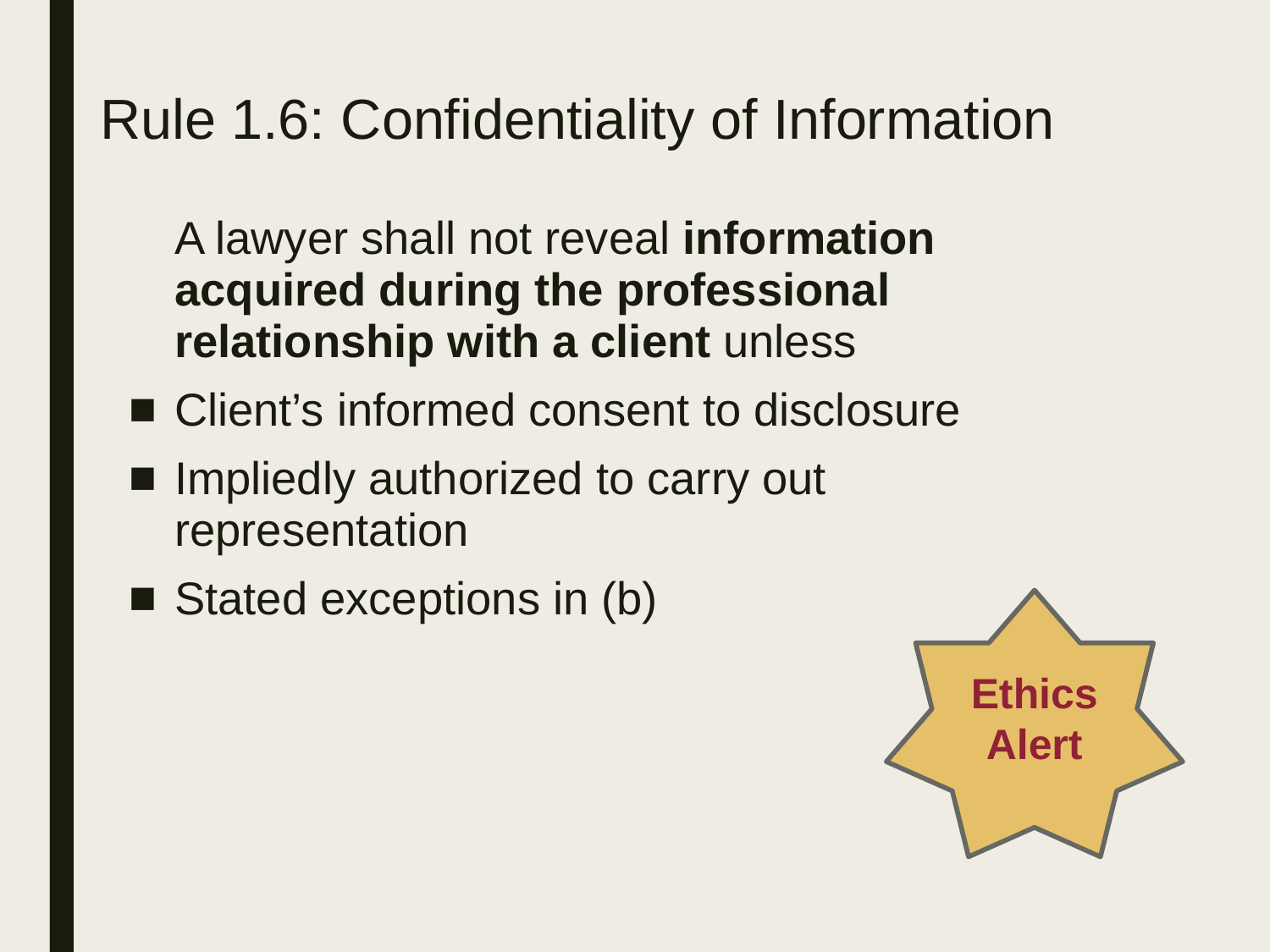

# Rule 1.6: Confidentiality of Information
	A lawyer shall not reveal information acquired during the professional relationship with a client unless
Client’s informed consent to disclosure
Impliedly authorized to carry out representation
Stated exceptions in (b)

Ethics
Alert